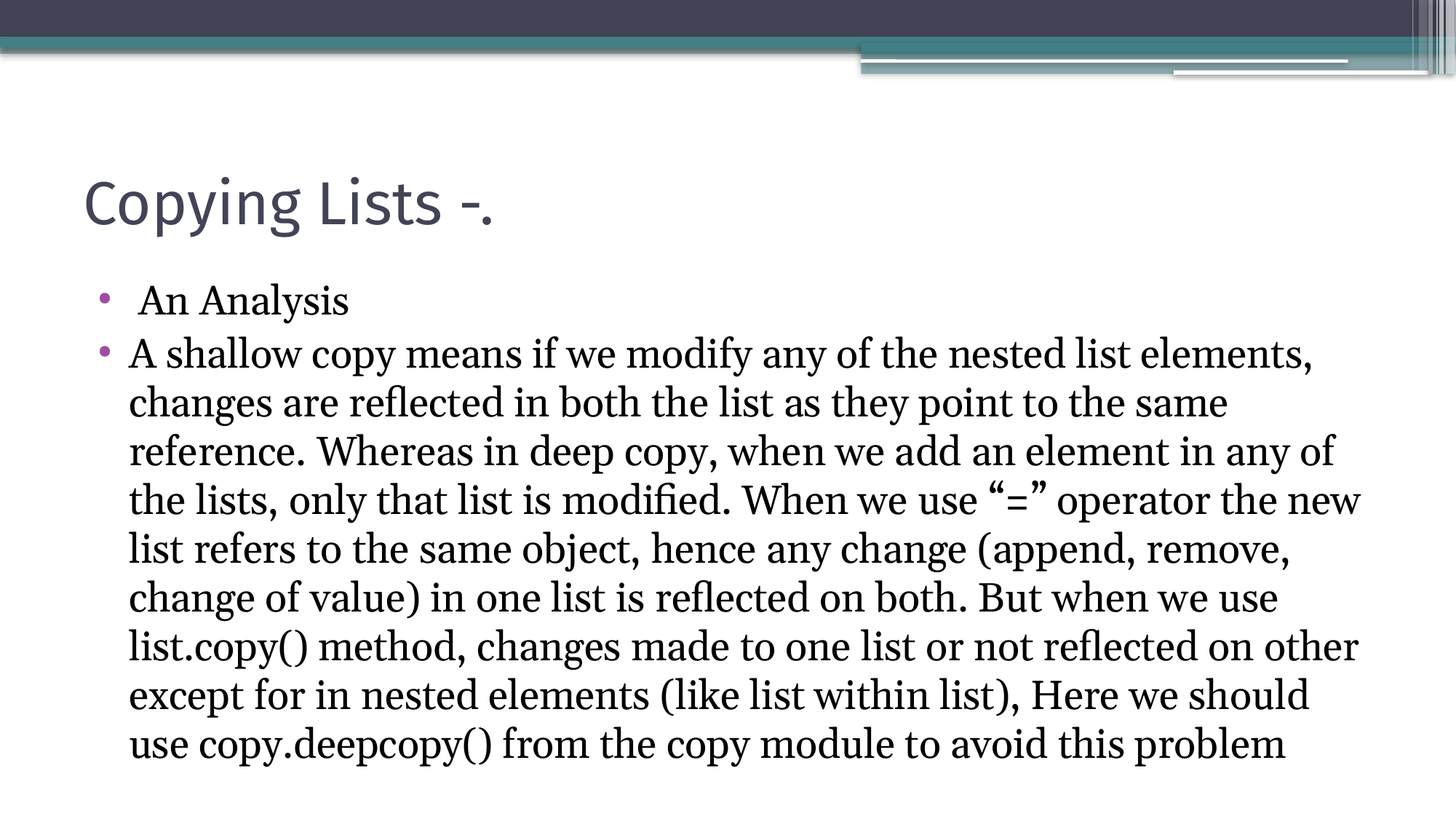

# Copying Lists -.
 An Analysis
A shallow copy means if we modify any of the nested list elements, changes are reflected in both the list as they point to the same reference. Whereas in deep copy, when we add an element in any of the lists, only that list is modified. When we use “=” operator the new list refers to the same object, hence any change (append, remove, change of value) in one list is reflected on both. But when we use list.copy() method, changes made to one list or not reflected on other except for in nested elements (like list within list), Here we should use copy.deepcopy() from the copy module to avoid this problem